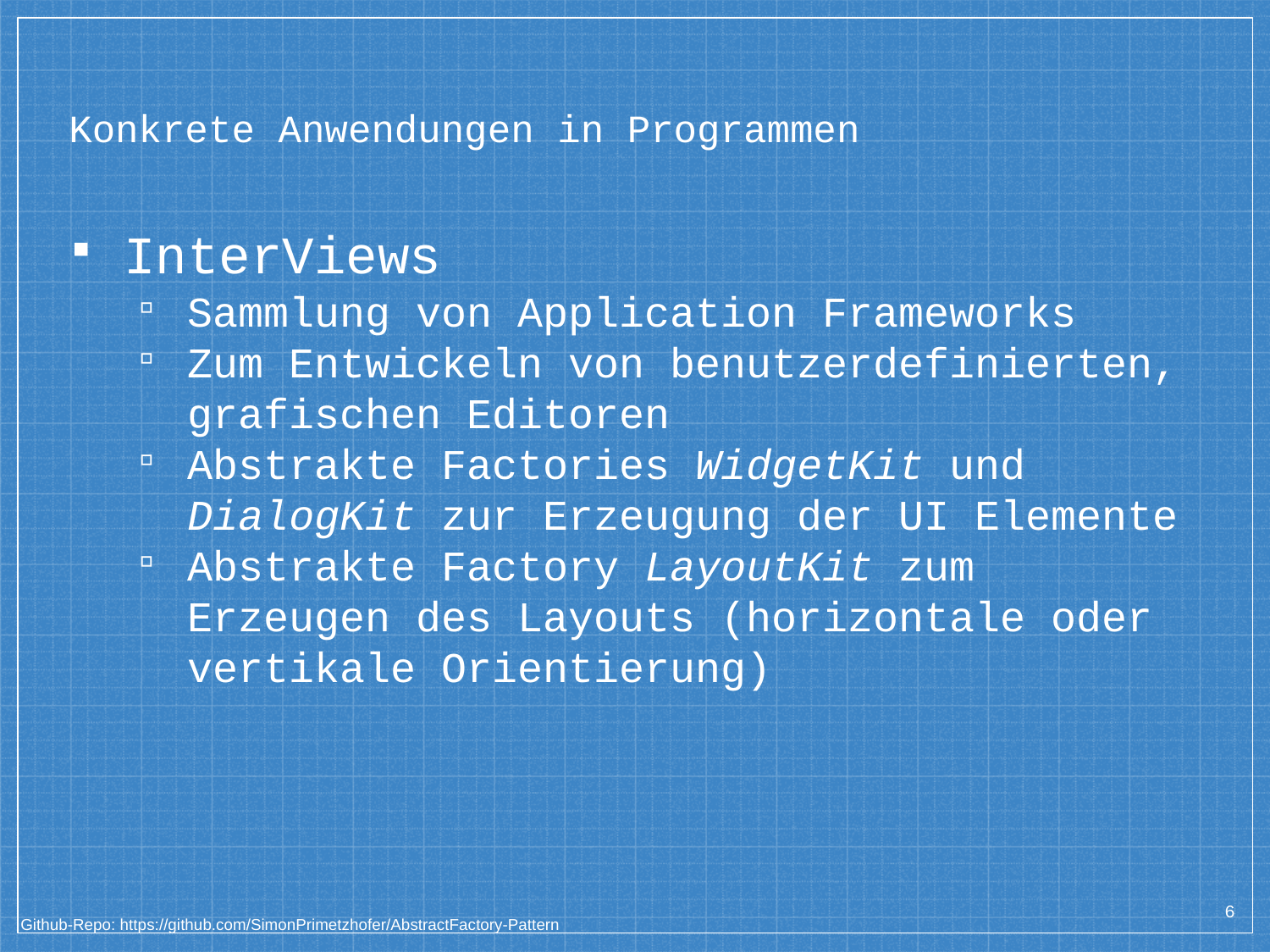

# Konkrete Anwendungen in Programmen
InterViews
Sammlung von Application Frameworks
Zum Entwickeln von benutzerdefinierten, grafischen Editoren
Abstrakte Factories WidgetKit und DialogKit zur Erzeugung der UI Elemente
Abstrakte Factory LayoutKit zum Erzeugen des Layouts (horizontale oder vertikale Orientierung)
6